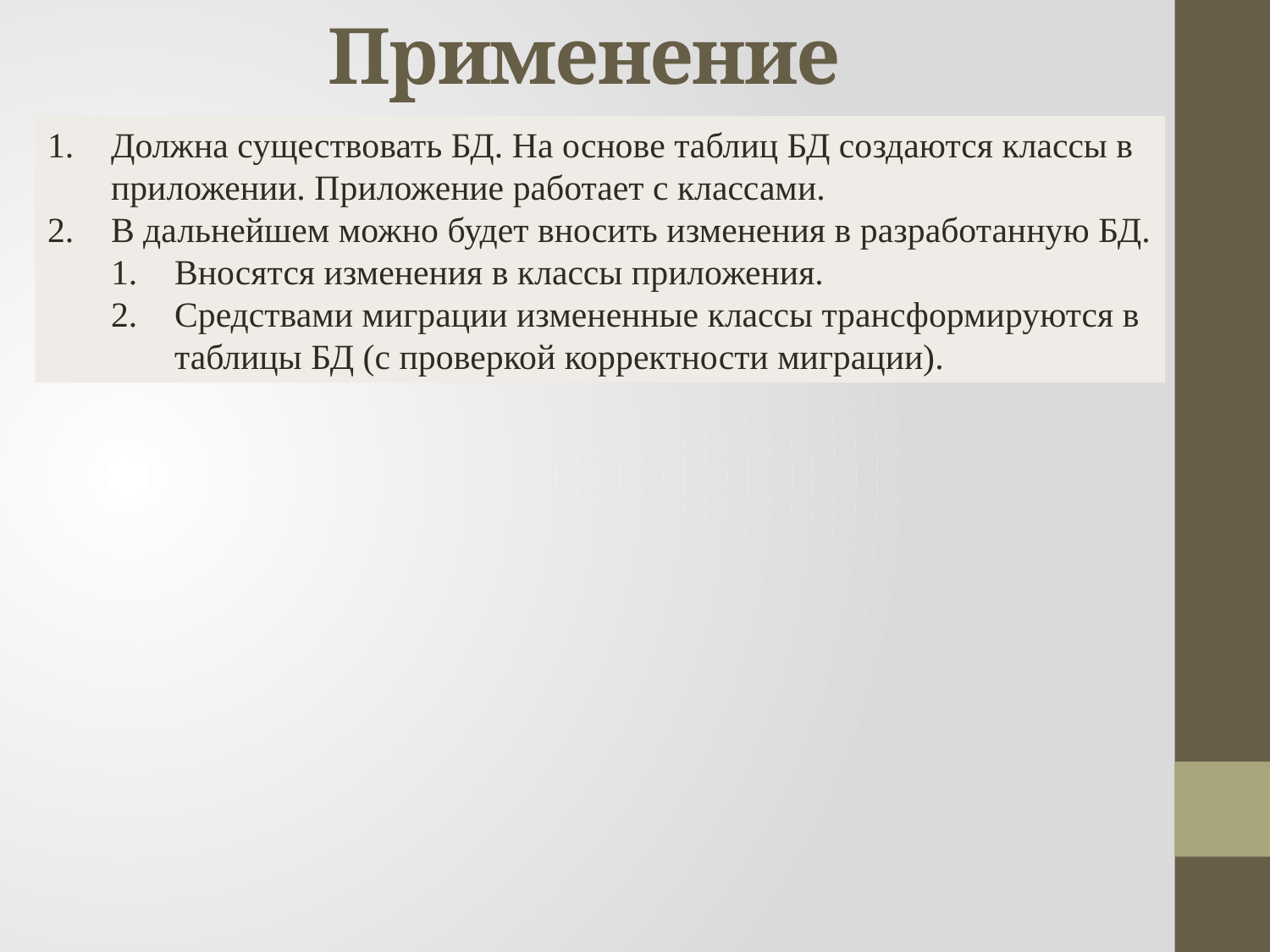

# Применение
Должна существовать БД. На основе таблиц БД создаются классы в приложении. Приложение работает с классами.
В дальнейшем можно будет вносить изменения в разработанную БД.
Вносятся изменения в классы приложения.
Средствами миграции измененные классы трансформируются в таблицы БД (с проверкой корректности миграции).